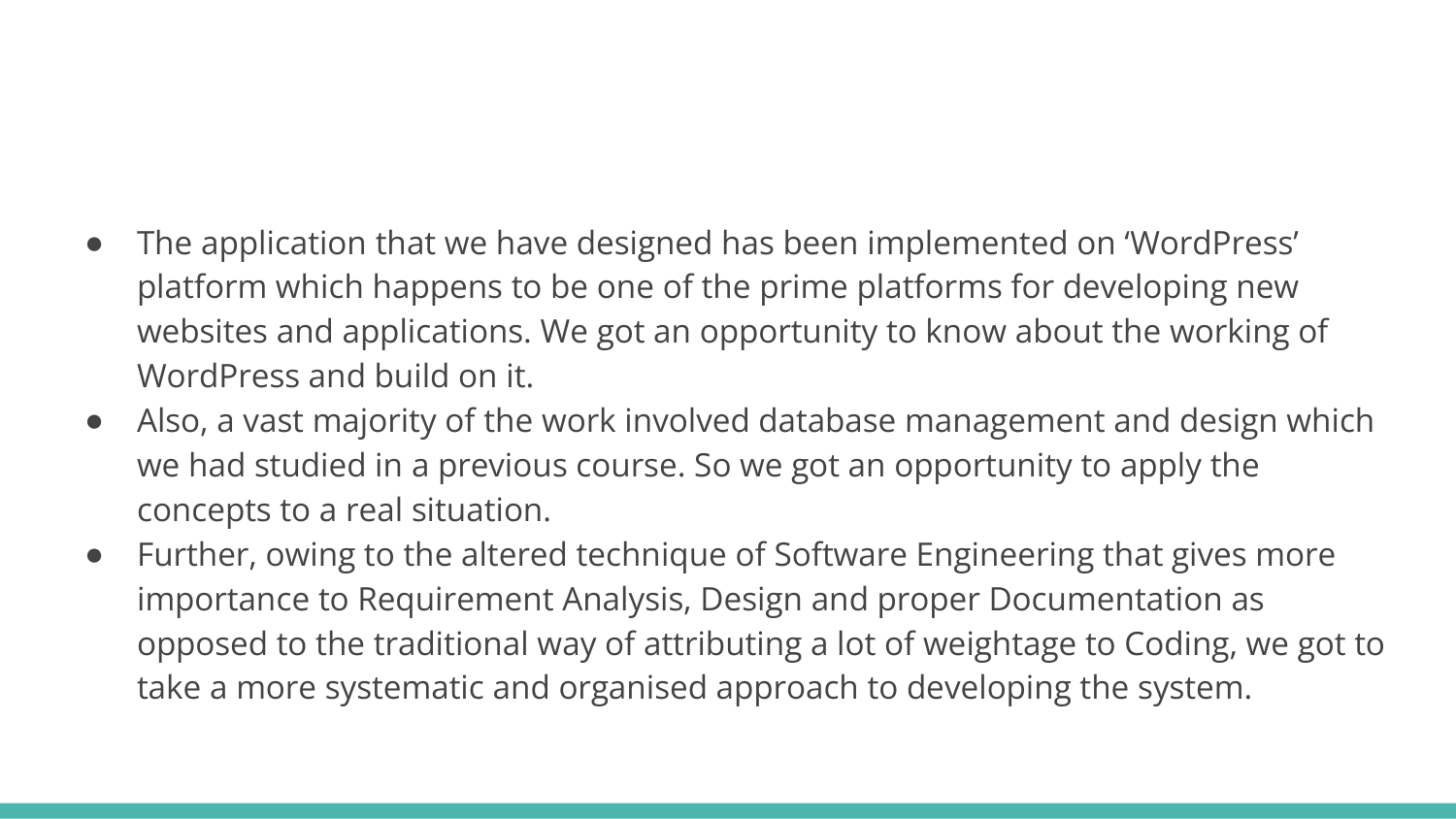

The application that we have designed has been implemented on ‘WordPress’ platform which happens to be one of the prime platforms for developing new websites and applications. We got an opportunity to know about the working of WordPress and build on it.
Also, a vast majority of the work involved database management and design which we had studied in a previous course. So we got an opportunity to apply the concepts to a real situation.
Further, owing to the altered technique of Software Engineering that gives more importance to Requirement Analysis, Design and proper Documentation as opposed to the traditional way of attributing a lot of weightage to Coding, we got to take a more systematic and organised approach to developing the system.